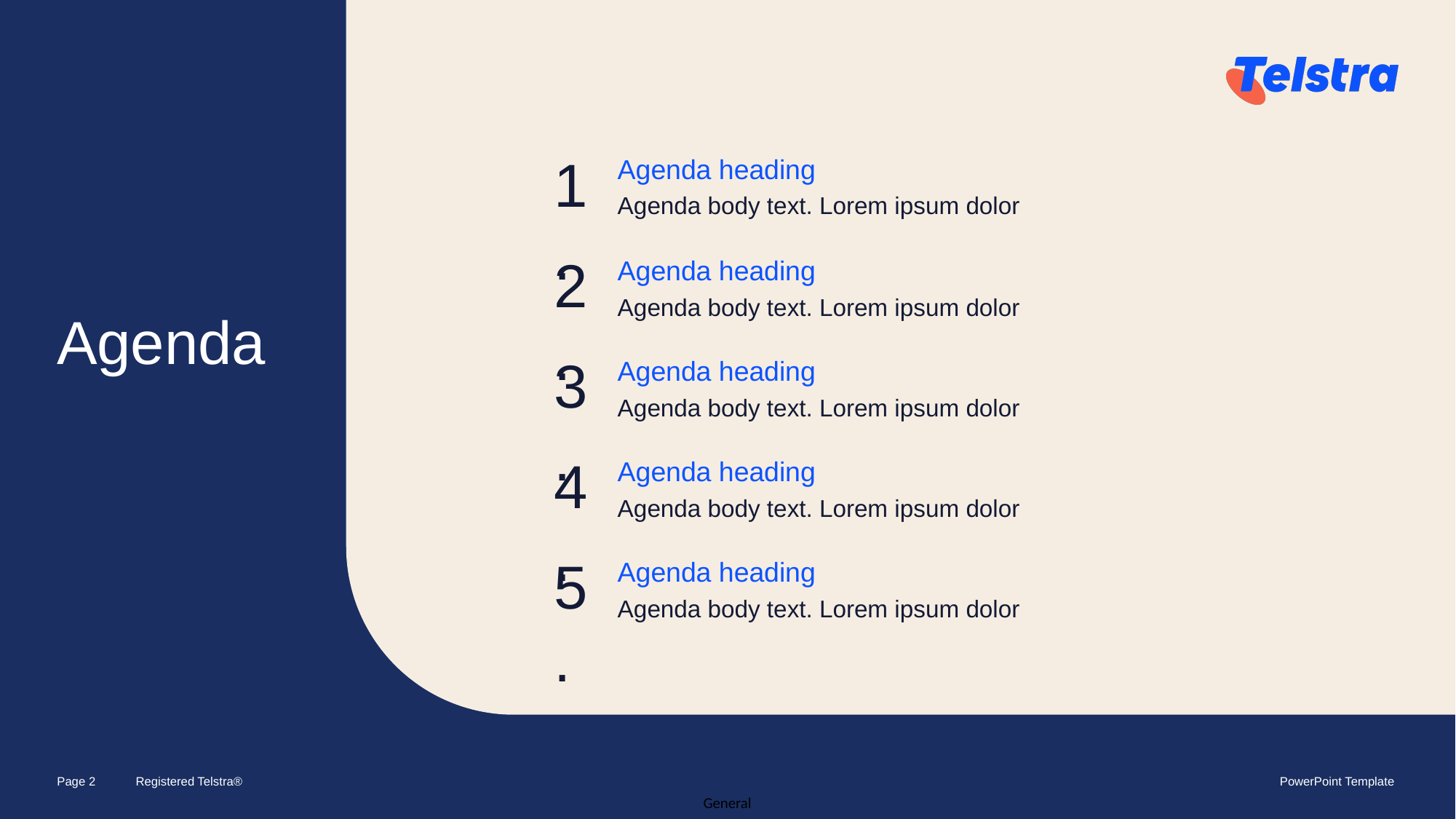

Agenda heading
Agenda body text. Lorem ipsum dolor
1.
2.
Agenda heading
Agenda body text. Lorem ipsum dolor
# Agenda
3.
Agenda heading
Agenda body text. Lorem ipsum dolor
4.
Agenda heading
Agenda body text. Lorem ipsum dolor
5.
Agenda heading
Agenda body text. Lorem ipsum dolor
Registered Telstra®
Page 2
PowerPoint Template